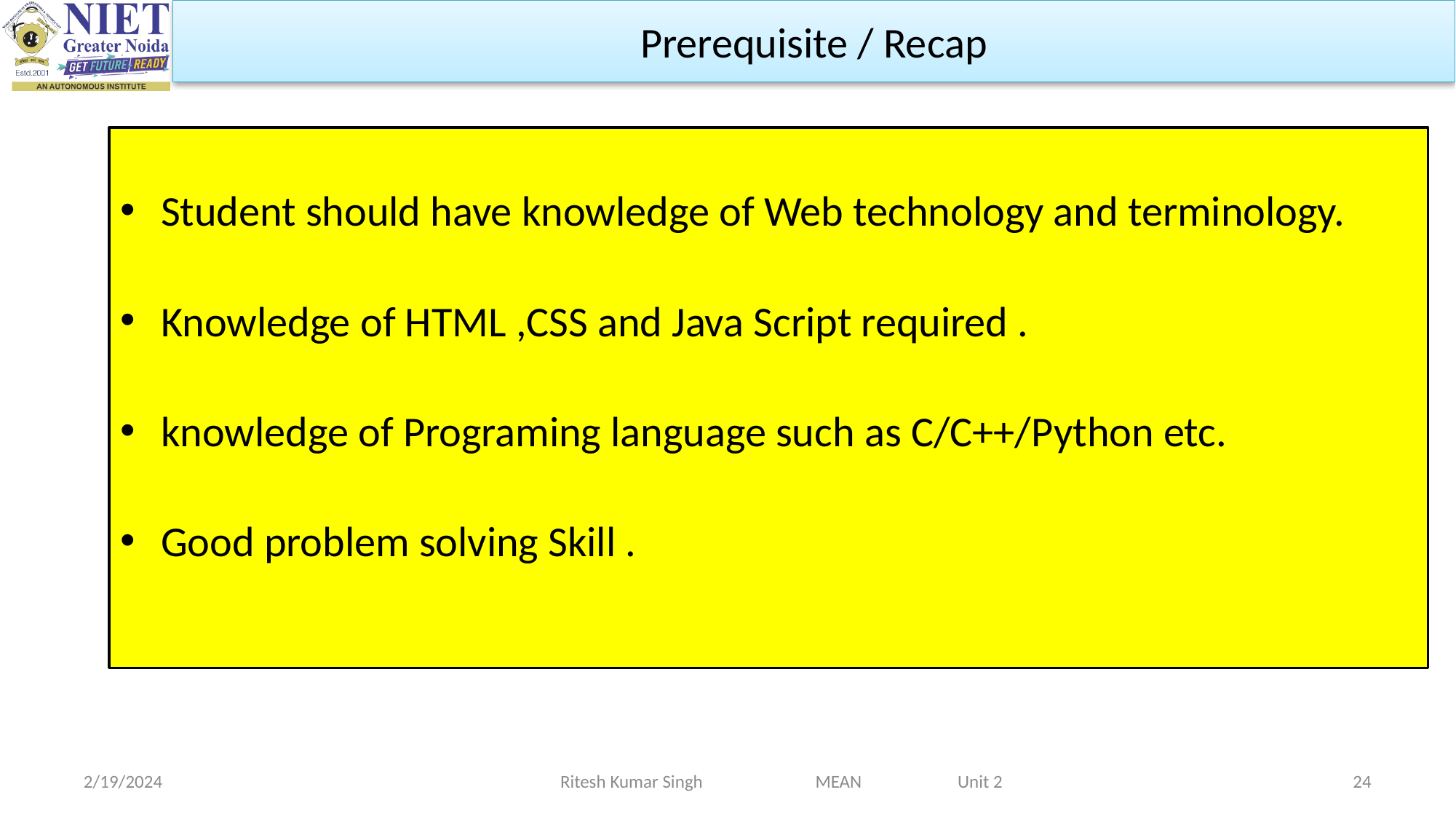

Prerequisite / Recap
Student should have knowledge of Web technology and terminology.
Knowledge of HTML ,CSS and Java Script required .
knowledge of Programing language such as C/C++/Python etc.
Good problem solving Skill .

Ritesh Kumar Singh                           MEAN                       Unit 2
2/19/2024
24